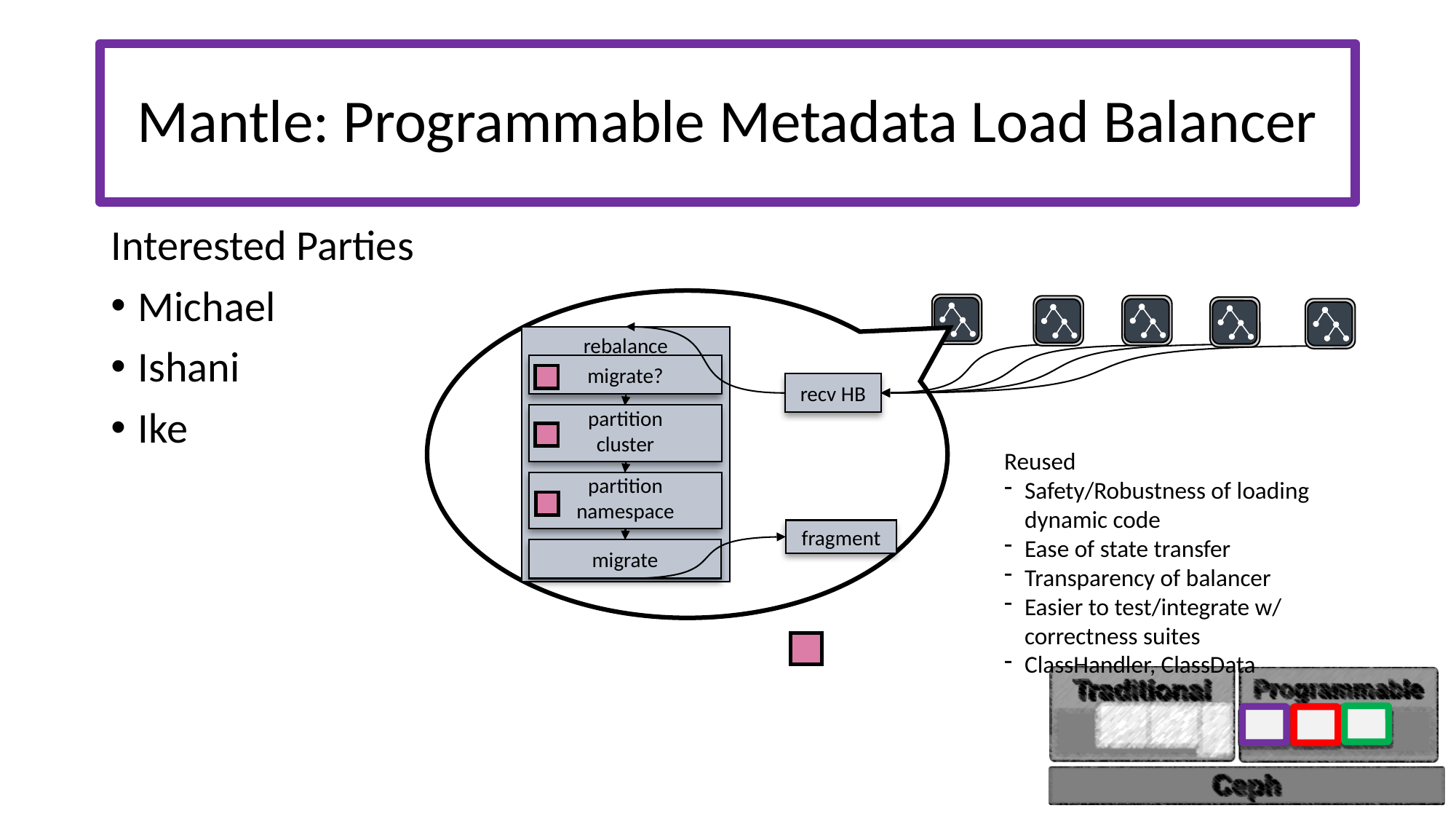

# Mantle: Programmable Metadata Load Balancer
Interested Parties
Michael
Ishani
Ike

rebalance
migrate?
recv HB
partition
cluster
partition
namespace
fragment
migrate

Reused
Safety/Robustness of loading dynamic code
Ease of state transfer
Transparency of balancer
Easier to test/integrate w/ correctness suites
ClassHandler, ClassData